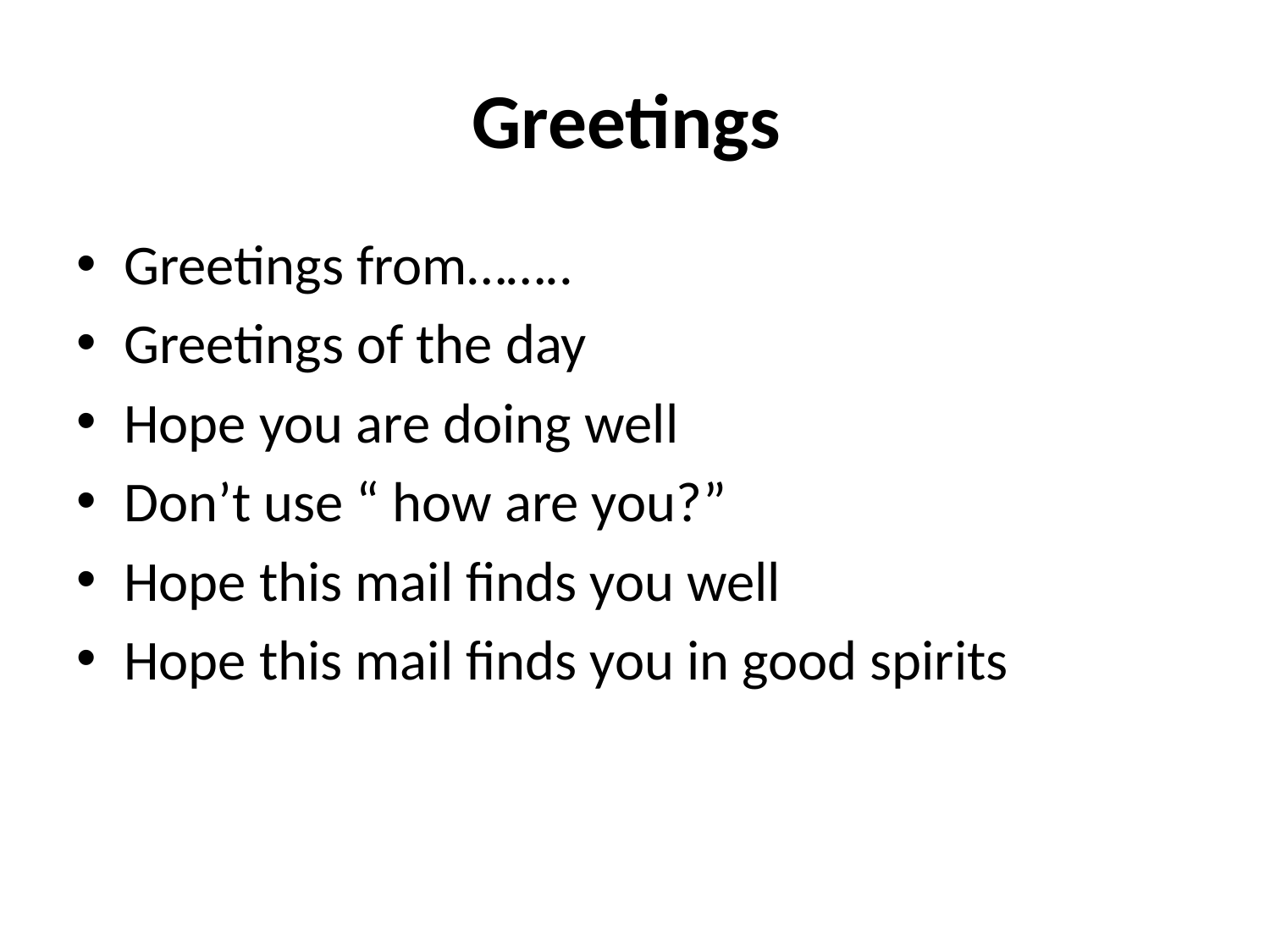

# Greetings
Greetings from……..
Greetings of the day
Hope you are doing well
Don’t use “ how are you?”
Hope this mail finds you well
Hope this mail finds you in good spirits